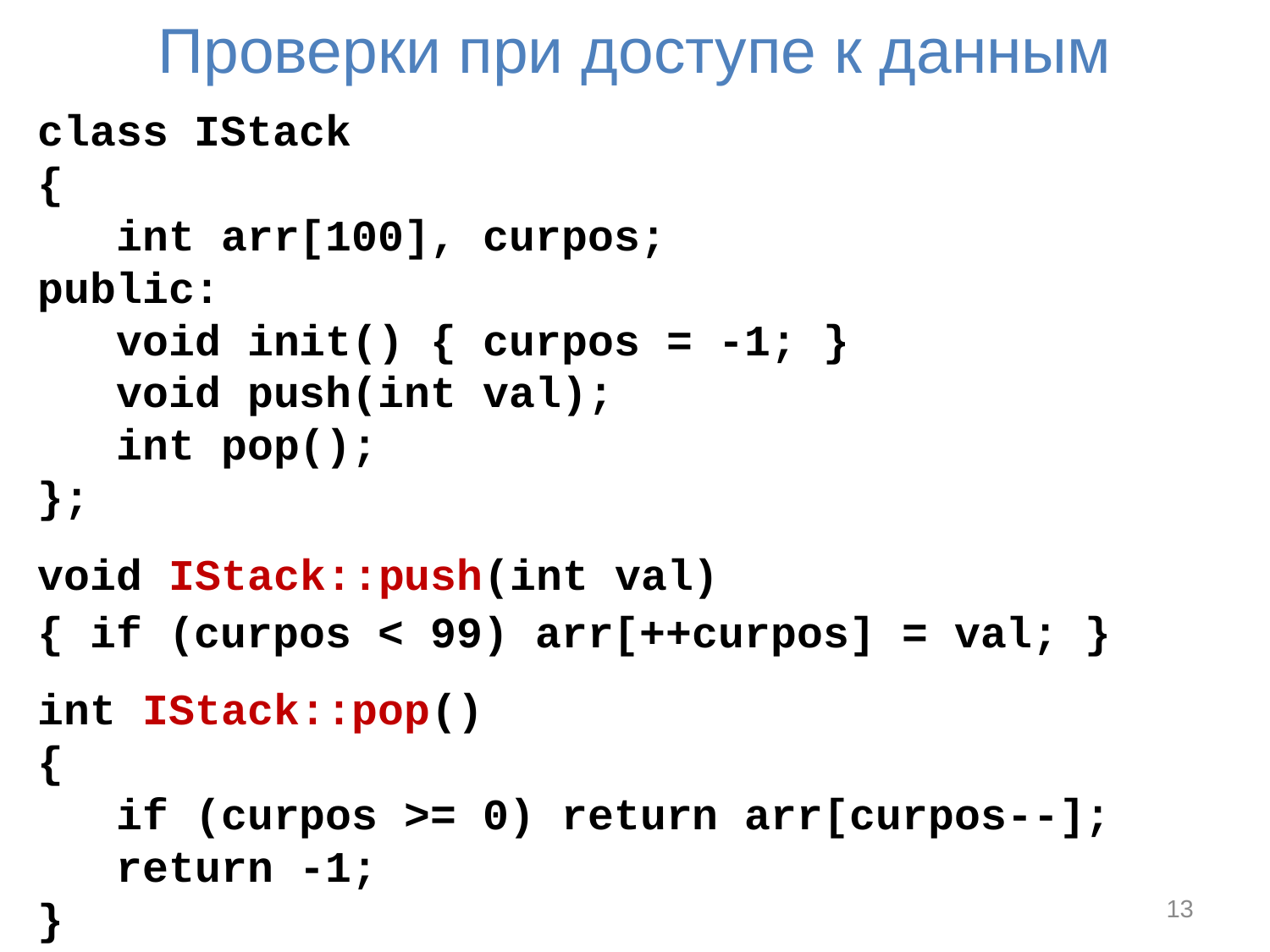

# Проверки при доступе к данным
class IStack
{
   int arr[100], curpos;
public:
   void init() { curpos = -1; }
   void push(int val);
   int pop();
};
void IStack::push(int val)
{ if (curpos < 99) arr[++curpos] = val; }
int IStack::pop()
{
   if (curpos >= 0) return arr[curpos--];
   return -1;
}

13